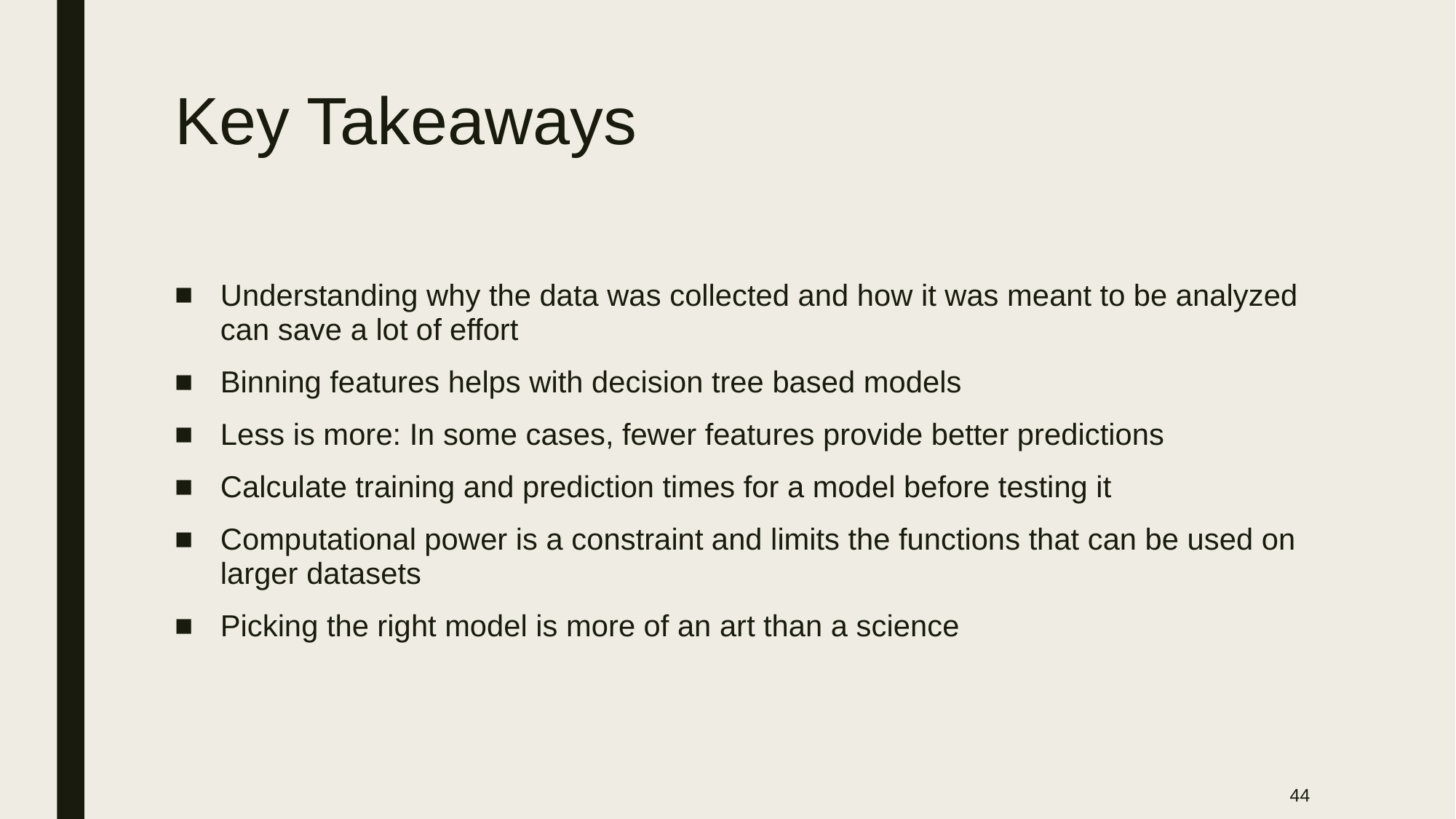

# Key Takeaways
Understanding why the data was collected and how it was meant to be analyzed can save a lot of effort
Binning features helps with decision tree based models
Less is more: In some cases, fewer features provide better predictions
Calculate training and prediction times for a model before testing it
Computational power is a constraint and limits the functions that can be used on larger datasets
Picking the right model is more of an art than a science
44